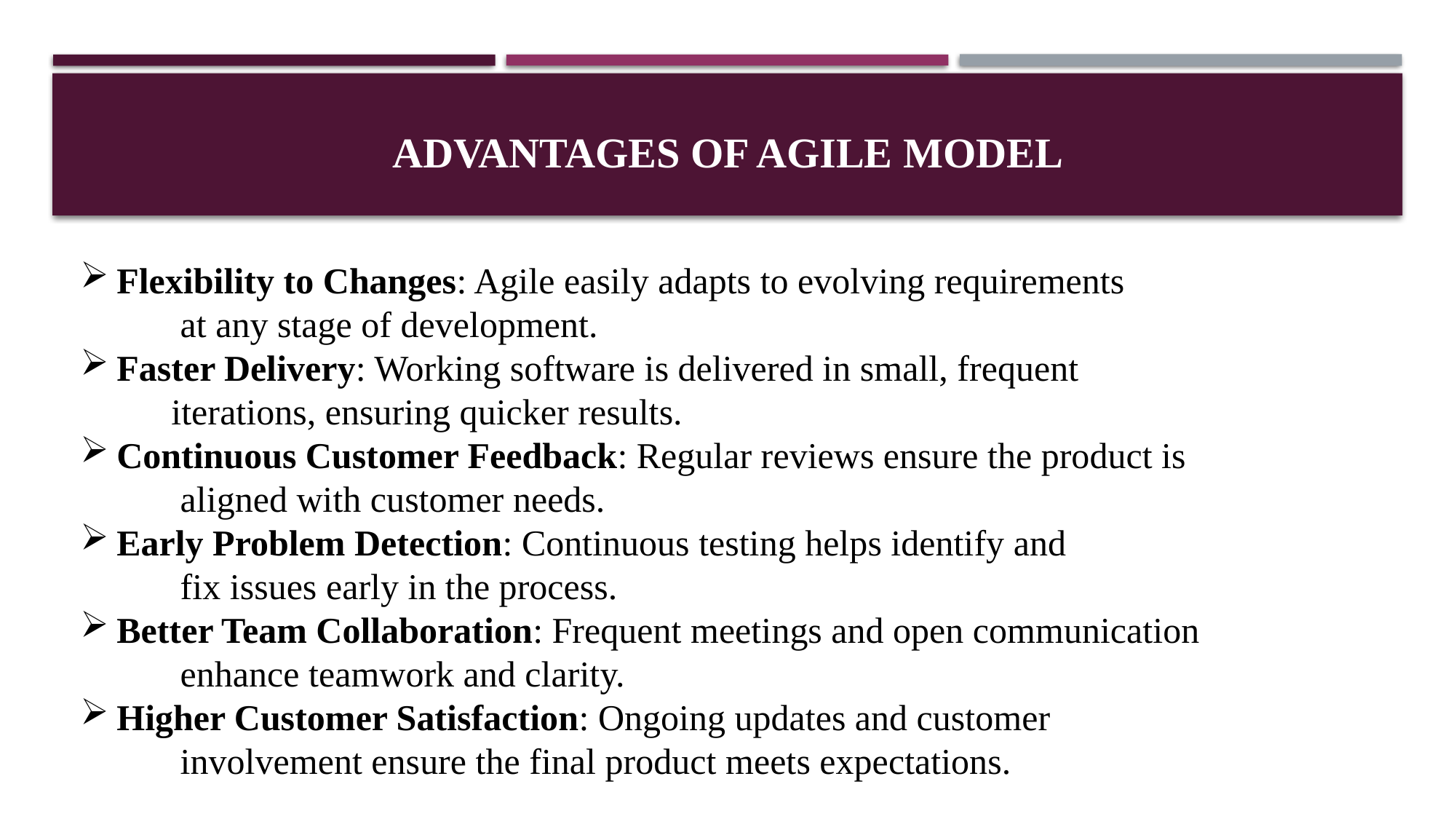

# ADVANTAGES OF AGILE MODEL
Flexibility to Changes: Agile easily adapts to evolving requirements
           at any stage of development.
Faster Delivery: Working software is delivered in small, frequent
          iterations, ensuring quicker results.
Continuous Customer Feedback: Regular reviews ensure the product is
           aligned with customer needs.
Early Problem Detection: Continuous testing helps identify and
           fix issues early in the process.
Better Team Collaboration: Frequent meetings and open communication
           enhance teamwork and clarity.
Higher Customer Satisfaction: Ongoing updates and customer
           involvement ensure the final product meets expectations.